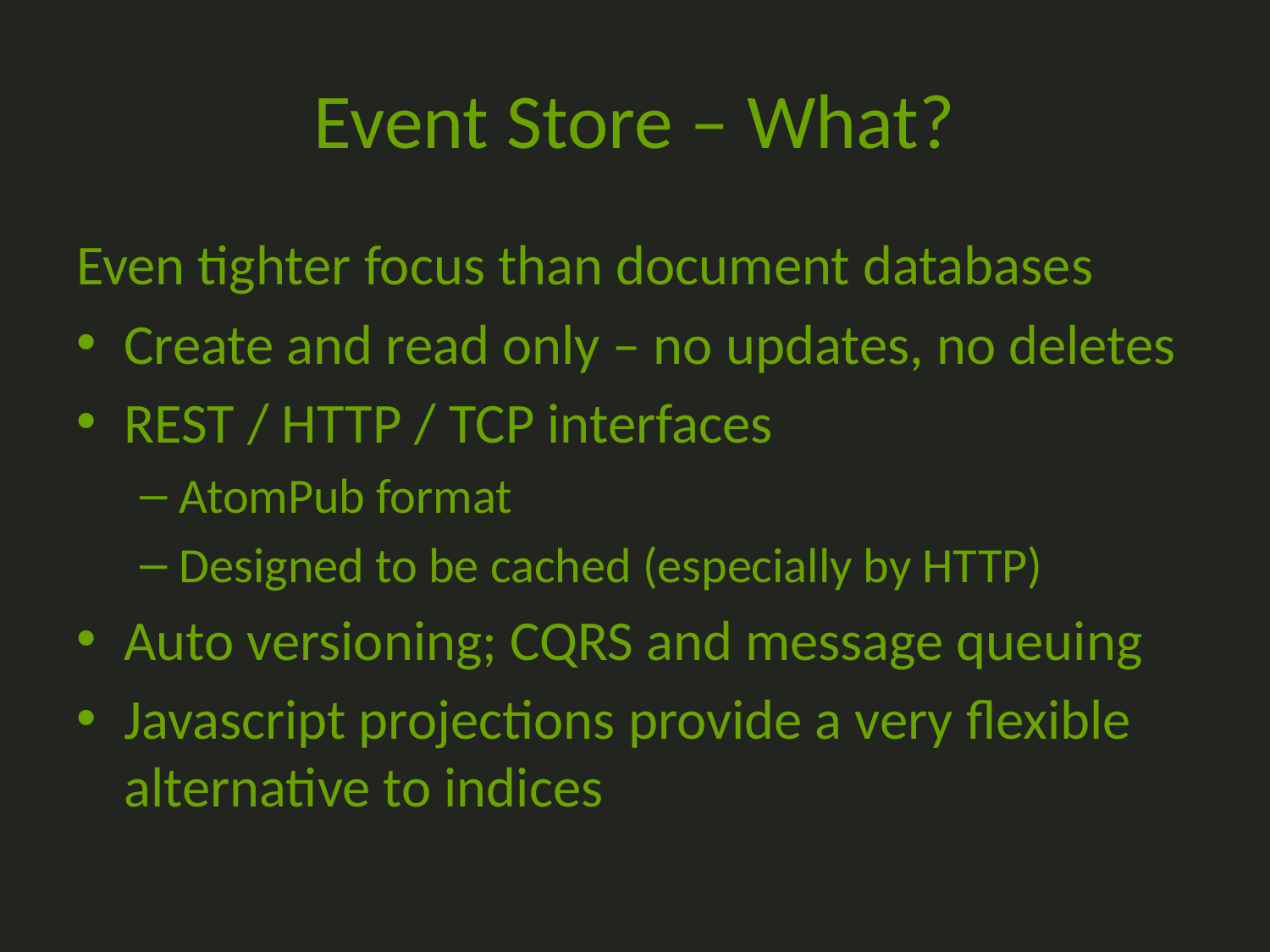

# Event Store – What?
Even tighter focus than document databases
Create and read only – no updates, no deletes
REST / HTTP / TCP interfaces
AtomPub format
Designed to be cached (especially by HTTP)
Auto versioning; CQRS and message queuing
Javascript projections provide a very flexible alternative to indices